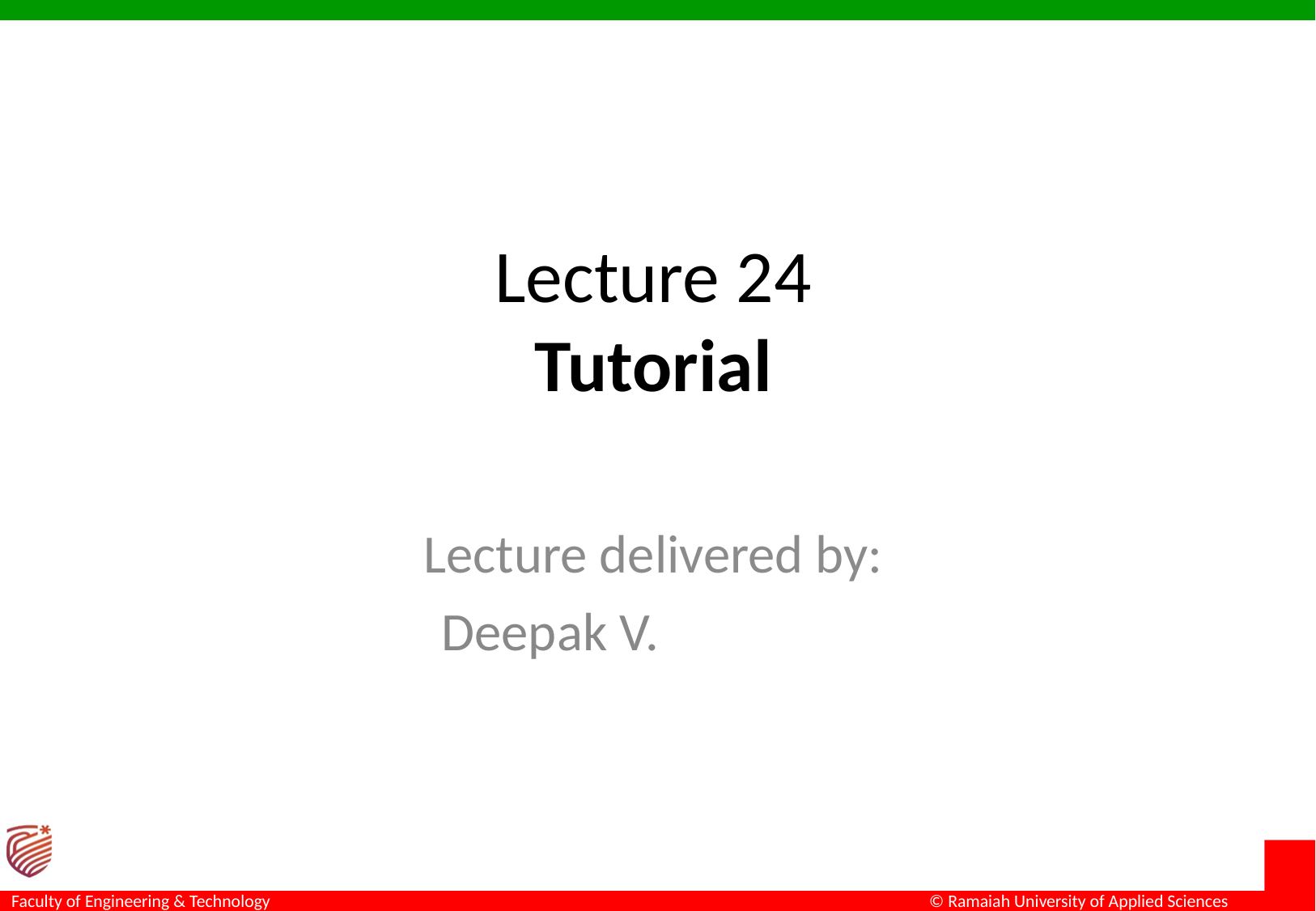

# Lecture 24 Tutorial
Lecture delivered by:
Deepak V.